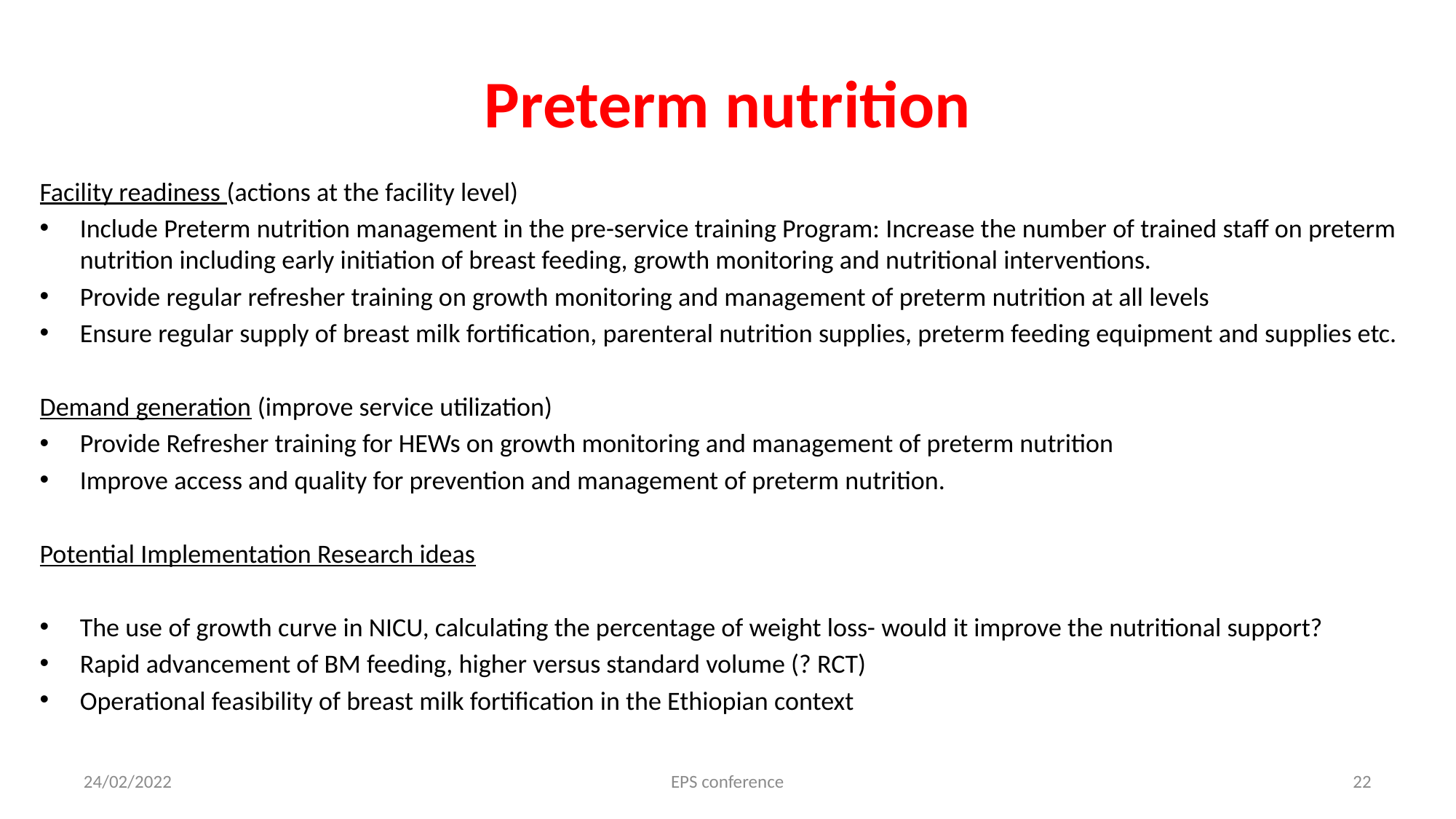

# Preterm nutrition
Facility readiness (actions at the facility level)
Include Preterm nutrition management in the pre-service training Program: Increase the number of trained staff on preterm nutrition including early initiation of breast feeding, growth monitoring and nutritional interventions.
Provide regular refresher training on growth monitoring and management of preterm nutrition at all levels
Ensure regular supply of breast milk fortification, parenteral nutrition supplies, preterm feeding equipment and supplies etc.

Demand generation (improve service utilization)
Provide Refresher training for HEWs on growth monitoring and management of preterm nutrition
Improve access and quality for prevention and management of preterm nutrition.

Potential Implementation Research ideas

The use of growth curve in NICU, calculating the percentage of weight loss- would it improve the nutritional support?
Rapid advancement of BM feeding, higher versus standard volume (? RCT)
Operational feasibility of breast milk fortification in the Ethiopian context

24/02/2022
EPS conference
22